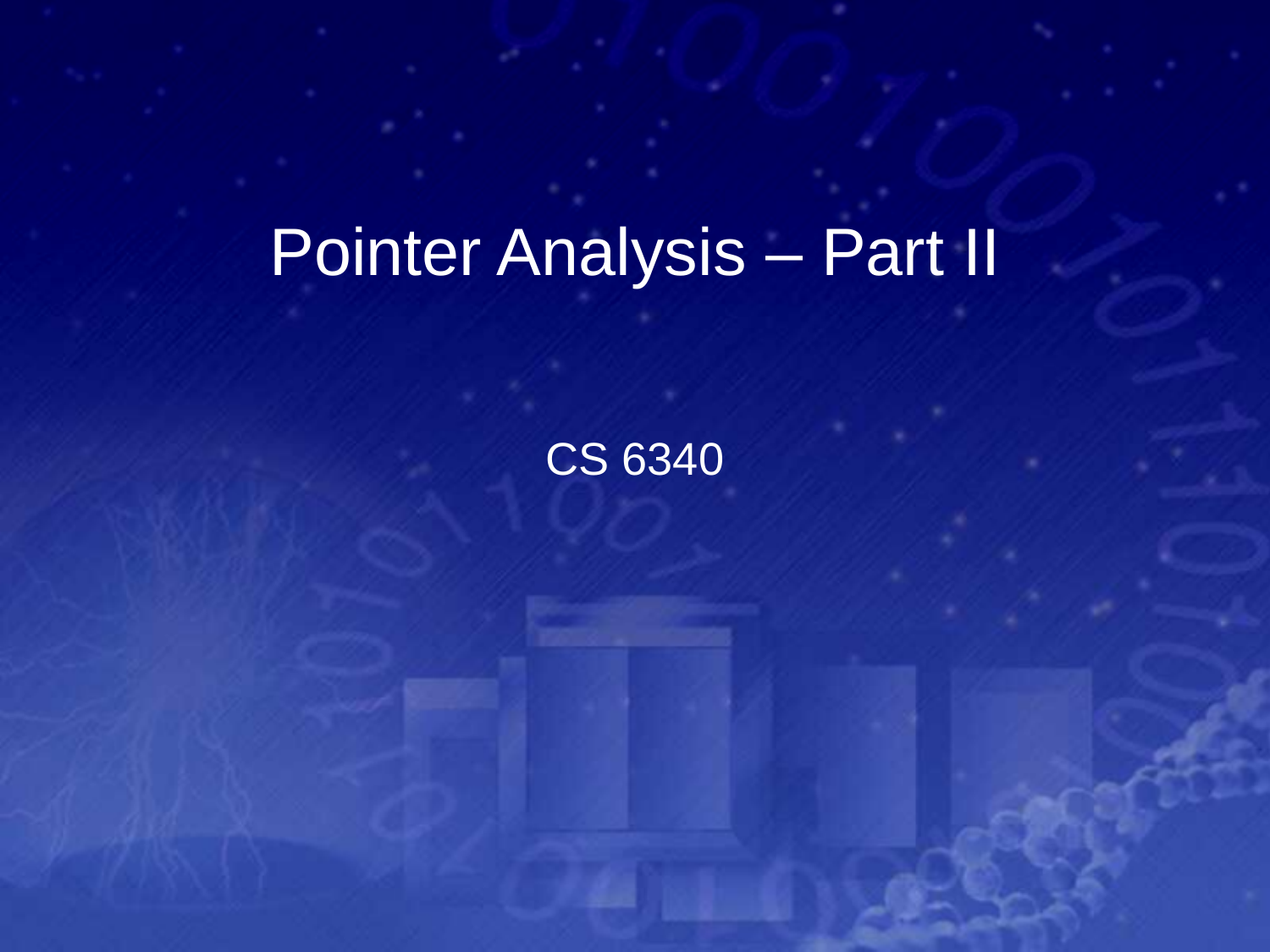

# Pointer Analysis – Part II

CS 6340